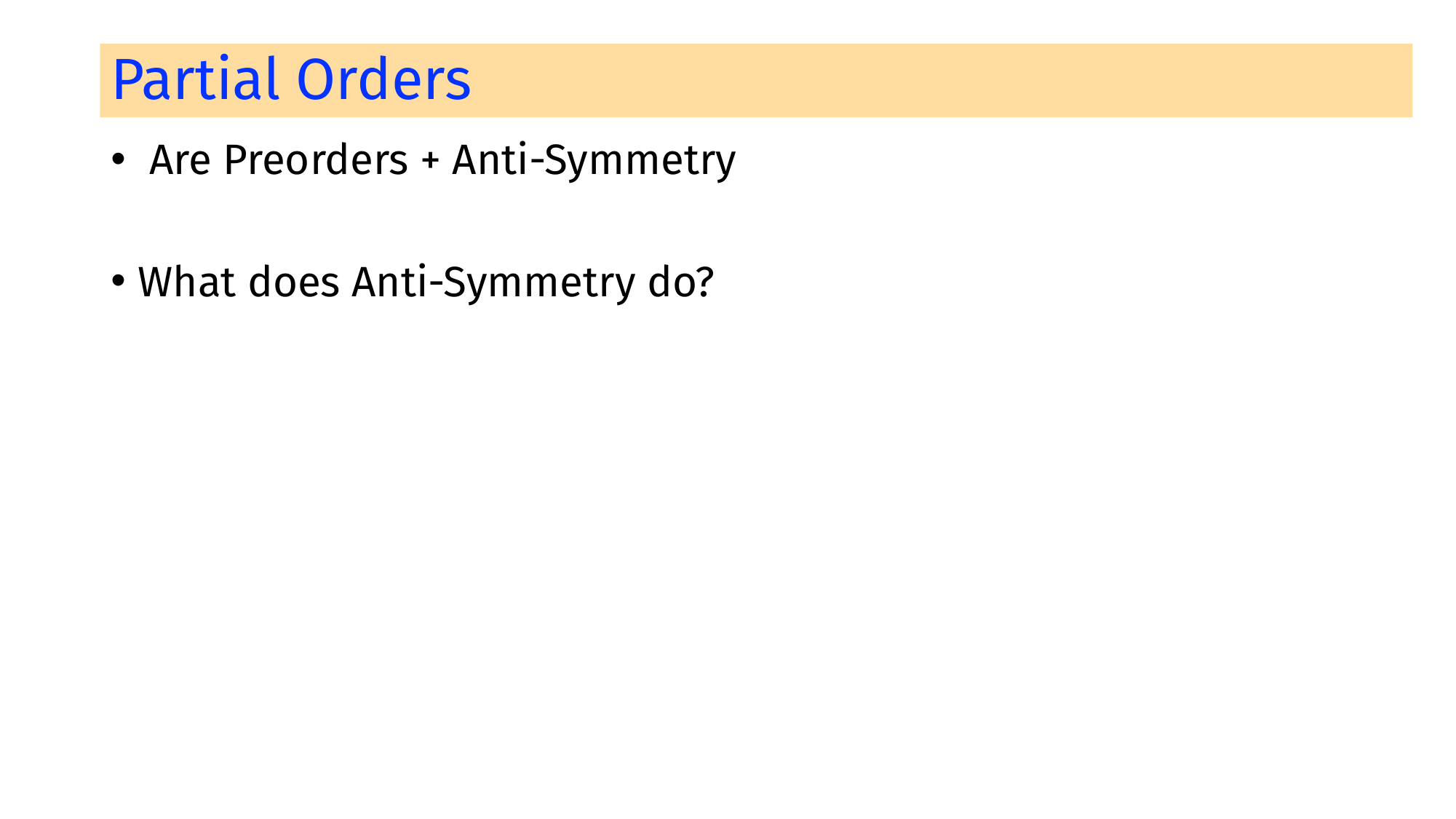

# Partial Orders
 Are Preorders + Anti-Symmetry

What does Anti-Symmetry do?